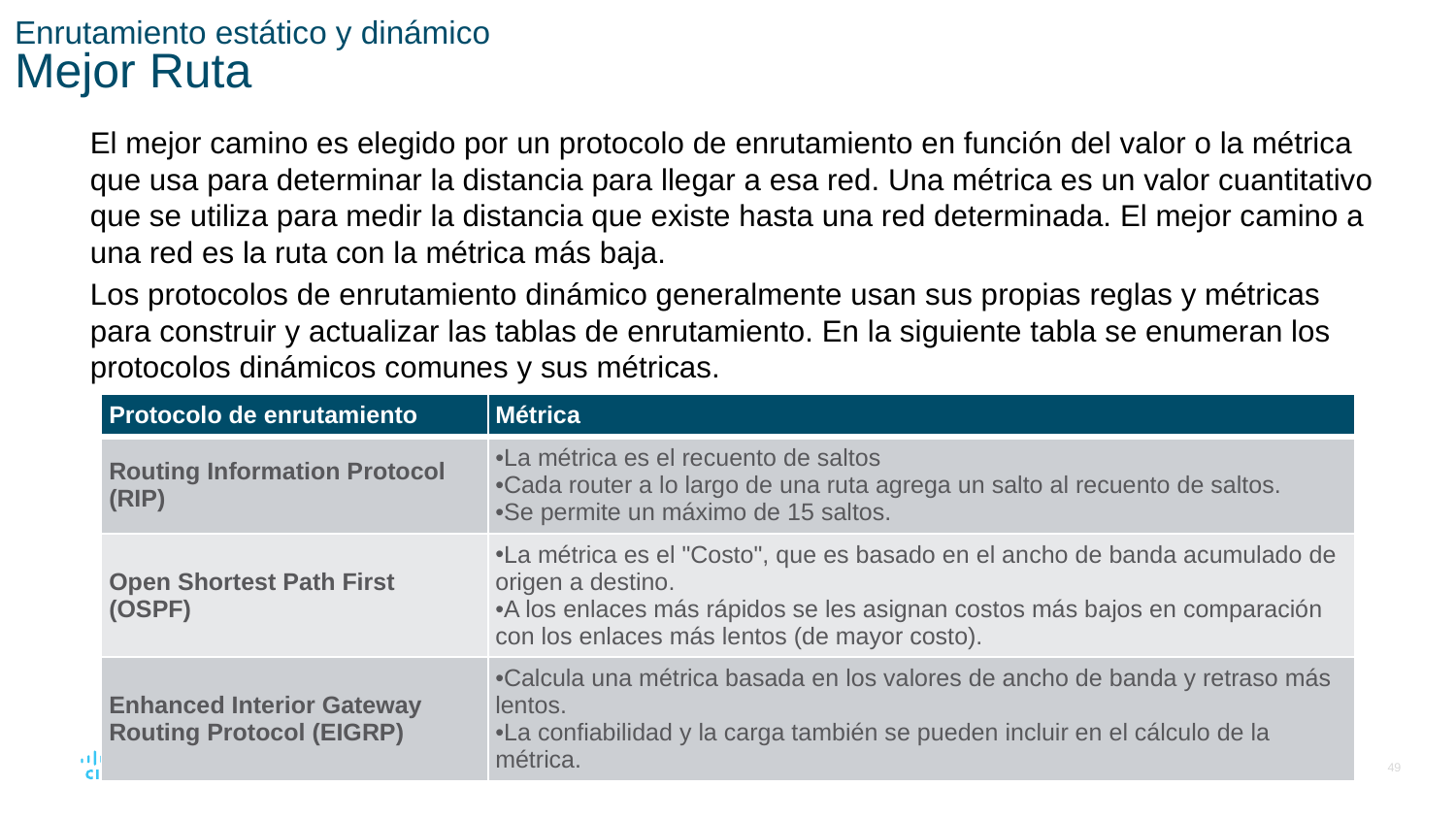

# Enrutamiento estático y dinámico Mejor Ruta
El mejor camino es elegido por un protocolo de enrutamiento en función del valor o la métrica que usa para determinar la distancia para llegar a esa red. Una métrica es un valor cuantitativo que se utiliza para medir la distancia que existe hasta una red determinada. El mejor camino a una red es la ruta con la métrica más baja.
Los protocolos de enrutamiento dinámico generalmente usan sus propias reglas y métricas para construir y actualizar las tablas de enrutamiento. En la siguiente tabla se enumeran los protocolos dinámicos comunes y sus métricas.

| Protocolo de enrutamiento | Métrica |
| --- | --- |
| Routing Information Protocol (RIP) | La métrica es el recuento de saltos Cada router a lo largo de una ruta agrega un salto al recuento de saltos. Se permite un máximo de 15 saltos. |
| Open Shortest Path First (OSPF) | La métrica es el "Costo", que es basado en el ancho de banda acumulado de origen a destino. A los enlaces más rápidos se les asignan costos más bajos en comparación con los enlaces más lentos (de mayor costo). |
| Enhanced Interior Gateway Routing Protocol (EIGRP) | Calcula una métrica basada en los valores de ancho de banda y retraso más lentos. La confiabilidad y la carga también se pueden incluir en el cálculo de la métrica. |